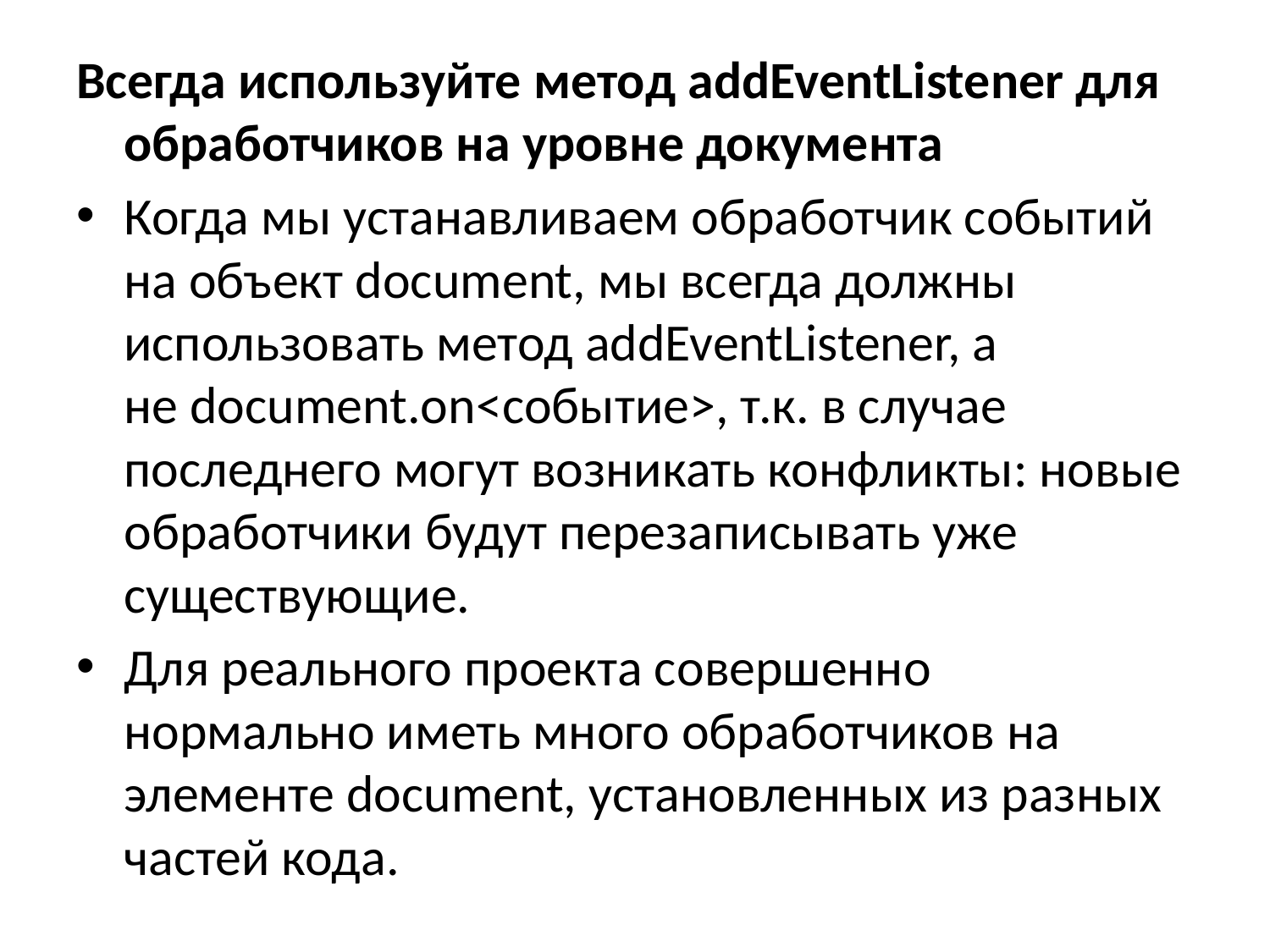

Всегда используйте метод addEventListener для обработчиков на уровне документа
Когда мы устанавливаем обработчик событий на объект document, мы всегда должны использовать метод addEventListener, а не document.on<событие>, т.к. в случае последнего могут возникать конфликты: новые обработчики будут перезаписывать уже существующие.
Для реального проекта совершенно нормально иметь много обработчиков на элементе document, установленных из разных частей кода.